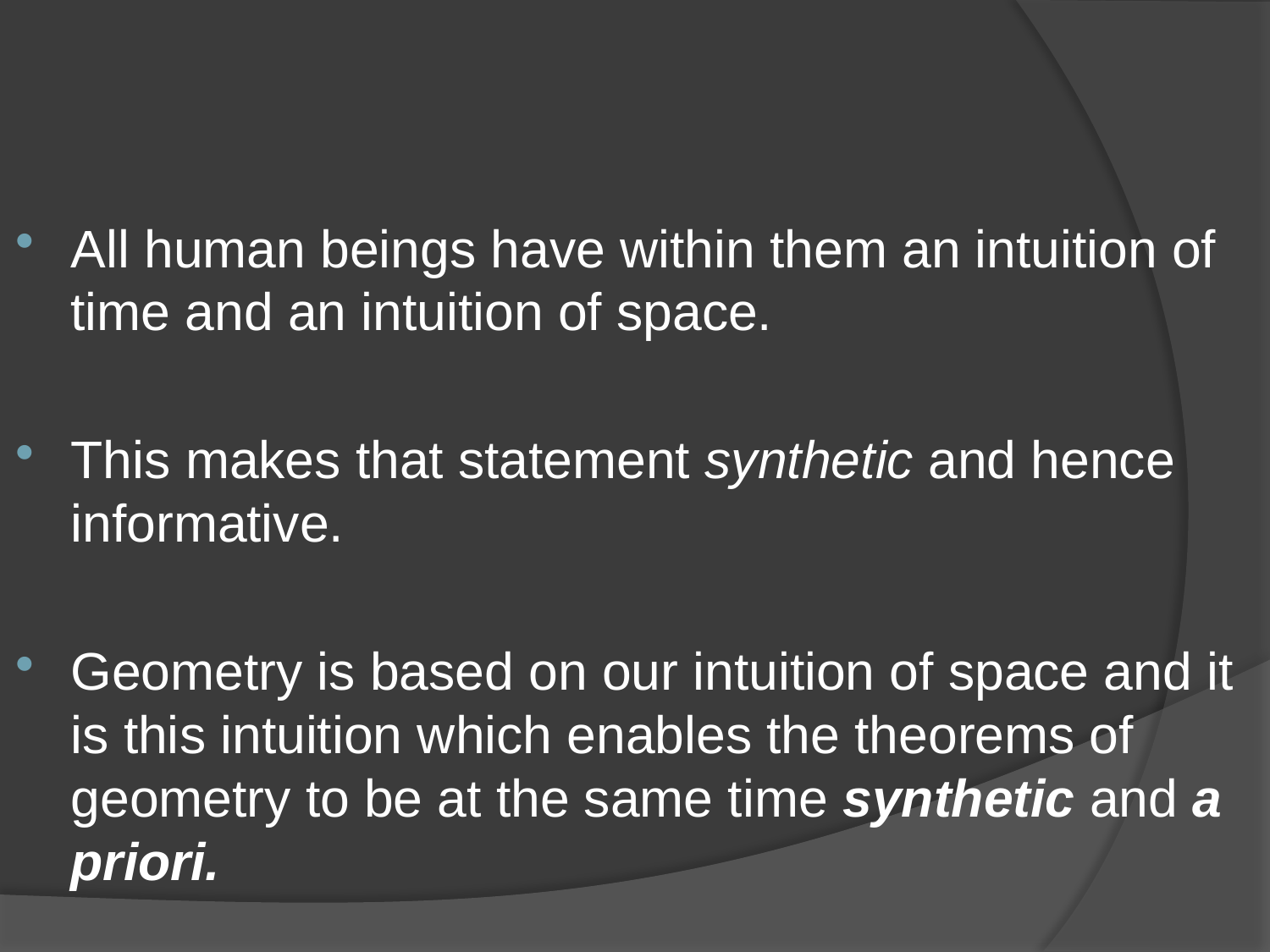

#
All human beings have within them an intuition of time and an intuition of space.

This makes that statement synthetic and hence informative.

Geometry is based on our intuition of space and it is this intuition which enables the theorems of geometry to be at the same time synthetic and a priori.